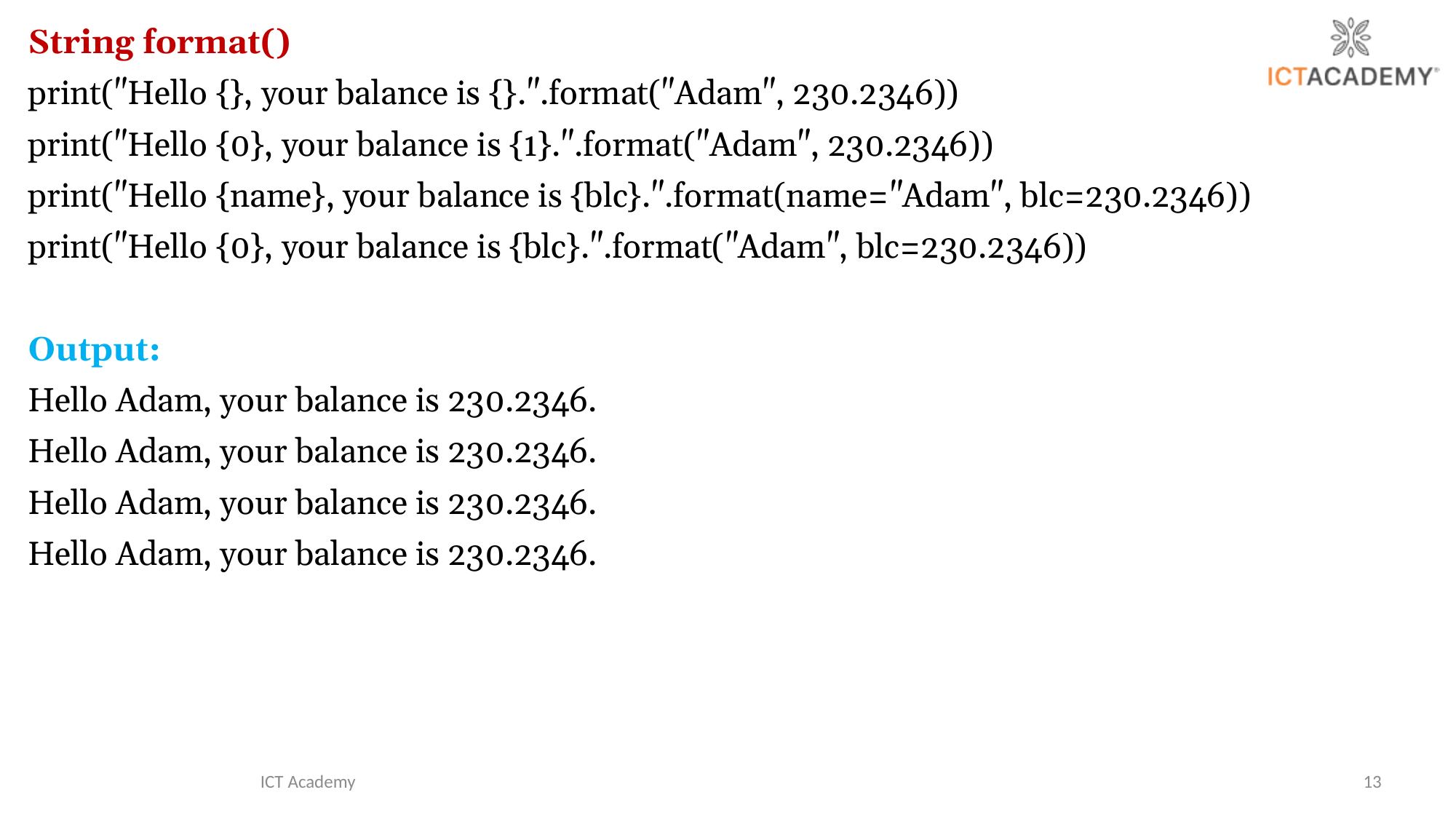

String format()
print("Hello {}, your balance is {}.".format("Adam", 230.2346))
print("Hello {0}, your balance is {1}.".format("Adam", 230.2346))
print("Hello {name}, your balance is {blc}.".format(name="Adam", blc=230.2346))
print("Hello {0}, your balance is {blc}.".format("Adam", blc=230.2346))

Output:
Hello Adam, your balance is 230.2346.
Hello Adam, your balance is 230.2346.
Hello Adam, your balance is 230.2346.
Hello Adam, your balance is 230.2346.
ICT Academy
13